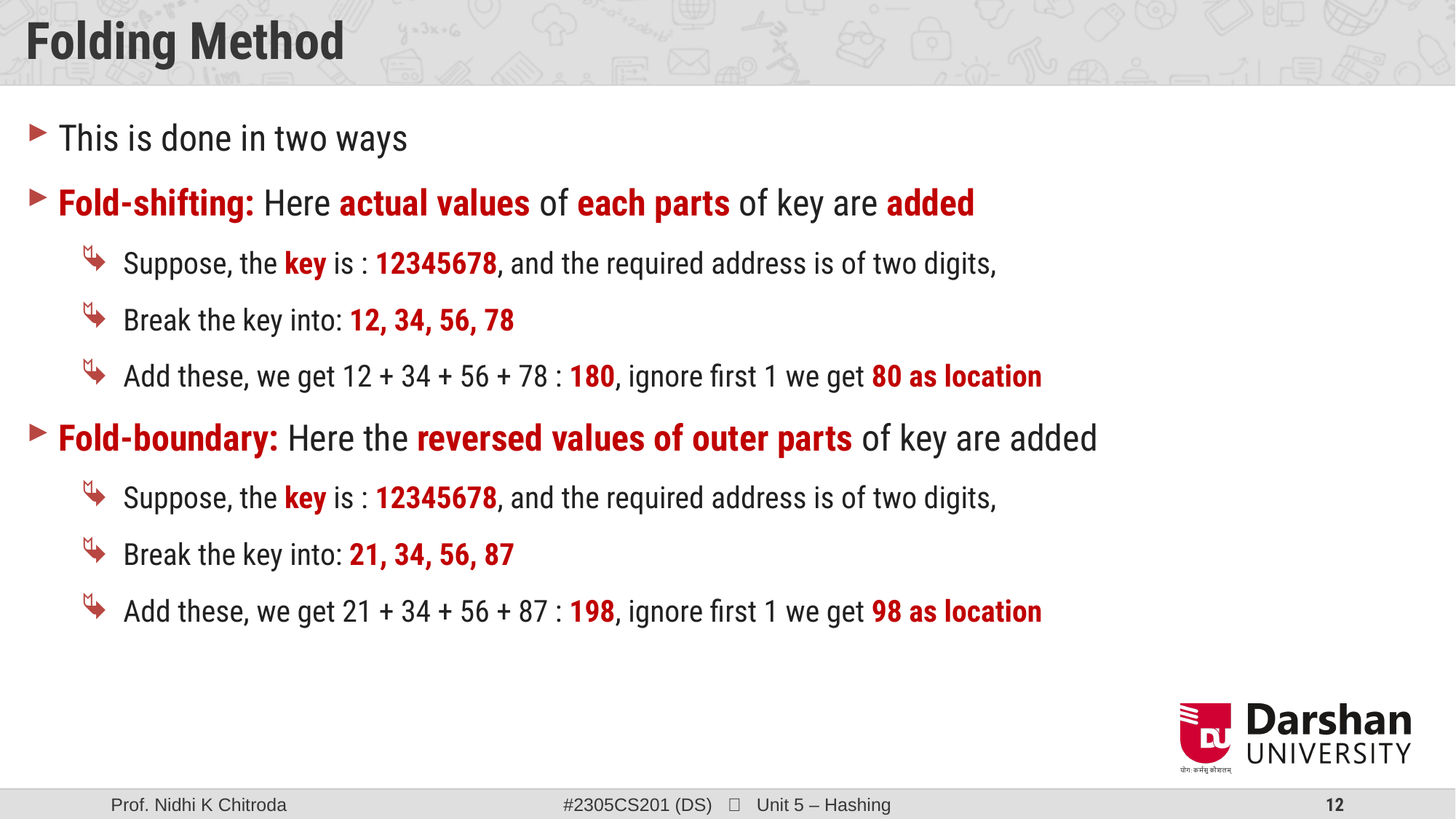

# Folding Method
This is done in two ways
Fold-shifting: Here actual values of each parts of key are added
Suppose, the key is : 12345678, and the required address is of two digits,
Break the key into: 12, 34, 56, 78
Add these, we get 12 + 34 + 56 + 78 : 180, ignore first 1 we get 80 as location
Fold-boundary: Here the reversed values of outer parts of key are added
Suppose, the key is : 12345678, and the required address is of two digits,
Break the key into: 21, 34, 56, 87
Add these, we get 21 + 34 + 56 + 87 : 198, ignore first 1 we get 98 as location